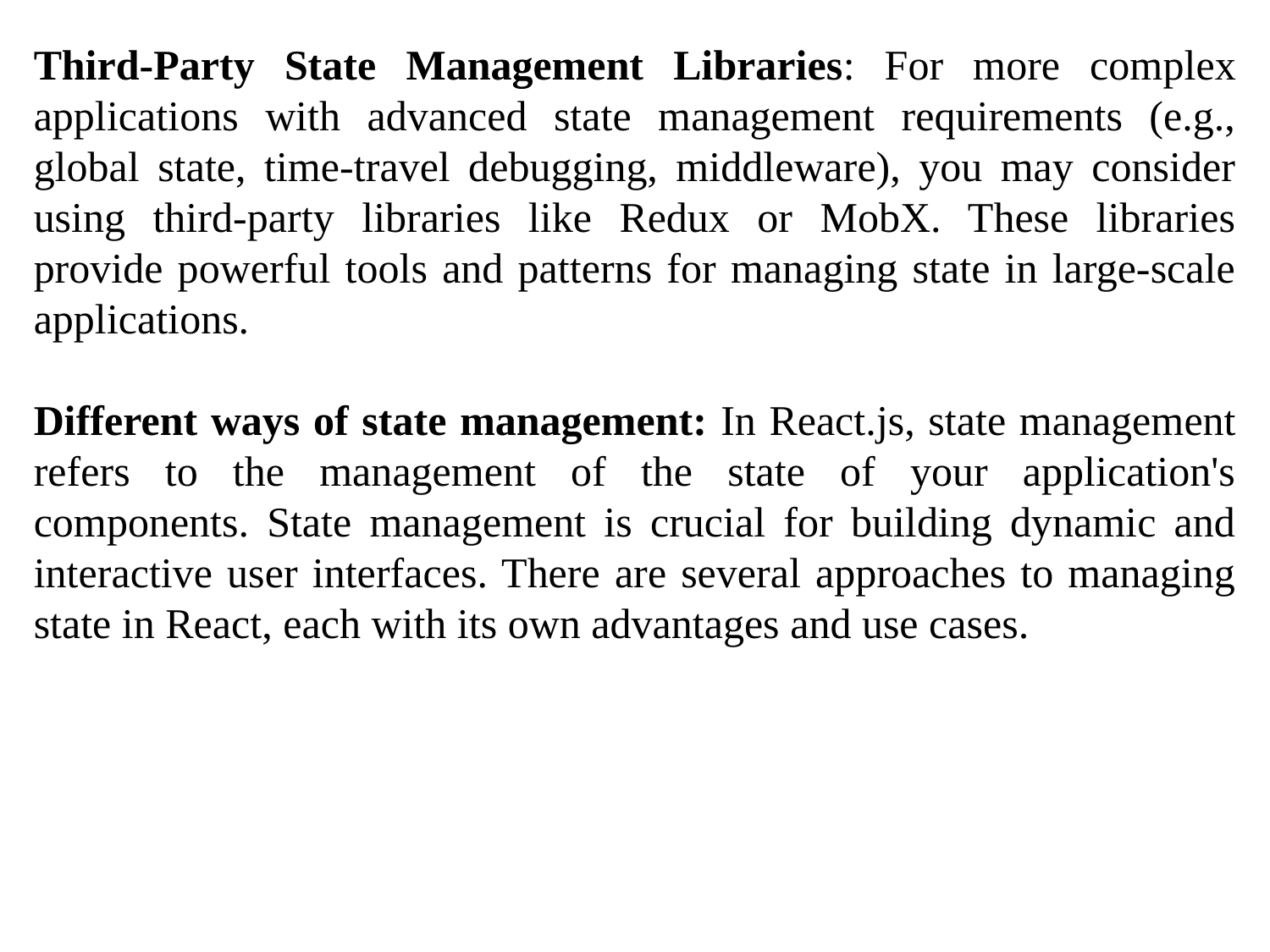

Third-Party State Management Libraries: For more complex applications with advanced state management requirements (e.g., global state, time-travel debugging, middleware), you may consider using third-party libraries like Redux or MobX. These libraries provide powerful tools and patterns for managing state in large-scale applications.

Different ways of state management: In React.js, state management refers to the management of the state of your application's components. State management is crucial for building dynamic and interactive user interfaces. There are several approaches to managing state in React, each with its own advantages and use cases.